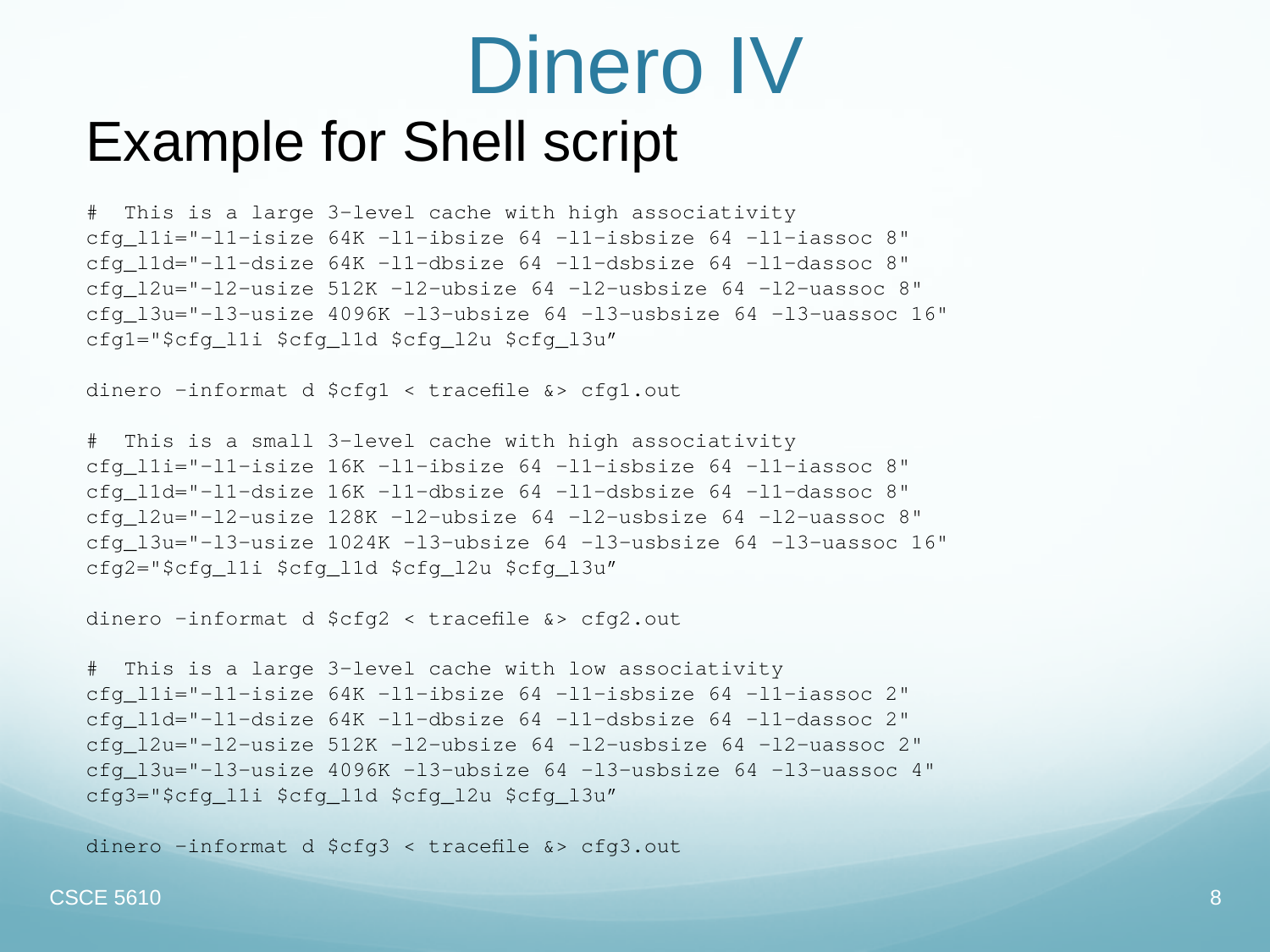

# Dinero IV
Example for Shell script

#  This is a large 3-level cache with high associativity
cfg_l1i="-l1-isize 64K -l1-ibsize 64 -l1-isbsize 64 -l1-iassoc 8"
cfg_l1d="-l1-dsize 64K -l1-dbsize 64 -l1-dsbsize 64 -l1-dassoc 8"
cfg_l2u="-l2-usize 512K -l2-ubsize 64 -l2-usbsize 64 -l2-uassoc 8"
cfg_l3u="-l3-usize 4096K -l3-ubsize 64 -l3-usbsize 64 -l3-uassoc 16"
cfg1="$cfg_l1i $cfg_l1d $cfg_l2u $cfg_l3u”

dinero –informat d $cfg1 < tracefile &> cfg1.out

#  This is a small 3-level cache with high associativity
cfg_l1i="-l1-isize 16K -l1-ibsize 64 -l1-isbsize 64 -l1-iassoc 8"
cfg_l1d="-l1-dsize 16K -l1-dbsize 64 -l1-dsbsize 64 -l1-dassoc 8"
cfg_l2u="-l2-usize 128K -l2-ubsize 64 -l2-usbsize 64 -l2-uassoc 8"
cfg_l3u="-l3-usize 1024K -l3-ubsize 64 -l3-usbsize 64 -l3-uassoc 16"
cfg2="$cfg_l1i $cfg_l1d $cfg_l2u $cfg_l3u”

dinero –informat d $cfg2 < tracefile &> cfg2.out

#  This is a large 3-level cache with low associativity
cfg_l1i="-l1-isize 64K -l1-ibsize 64 -l1-isbsize 64 -l1-iassoc 2"
cfg_l1d="-l1-dsize 64K -l1-dbsize 64 -l1-dsbsize 64 -l1-dassoc 2"
cfg_l2u="-l2-usize 512K -l2-ubsize 64 -l2-usbsize 64 -l2-uassoc 2"
cfg_l3u="-l3-usize 4096K -l3-ubsize 64 -l3-usbsize 64 -l3-uassoc 4"
cfg3="$cfg_l1i $cfg_l1d $cfg_l2u $cfg_l3u”

dinero –informat d $cfg3 < tracefile &> cfg3.out
CSCE 5610
8